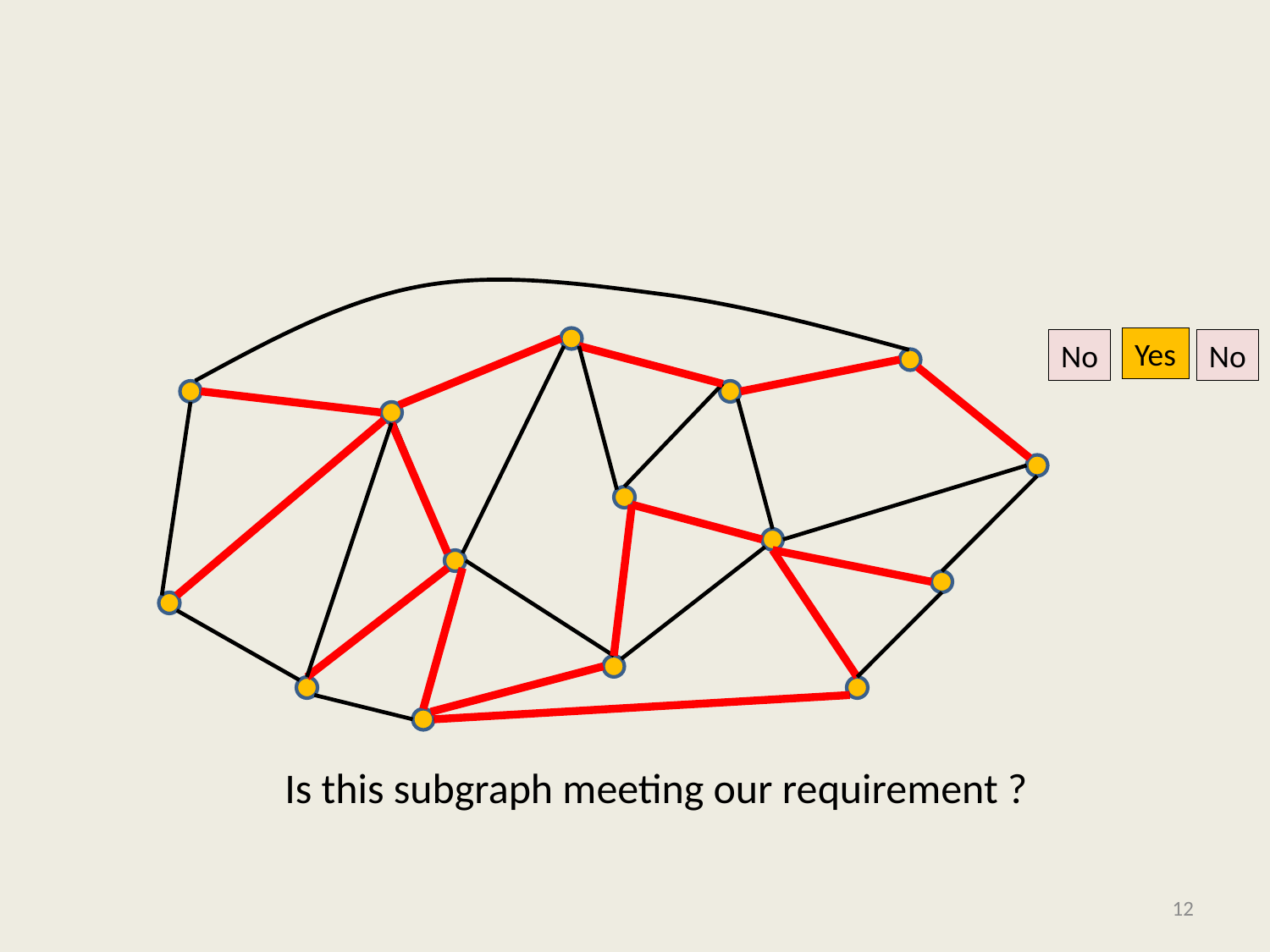

#

Is this subgraph meeting our requirement ?

Yes
No
No

12